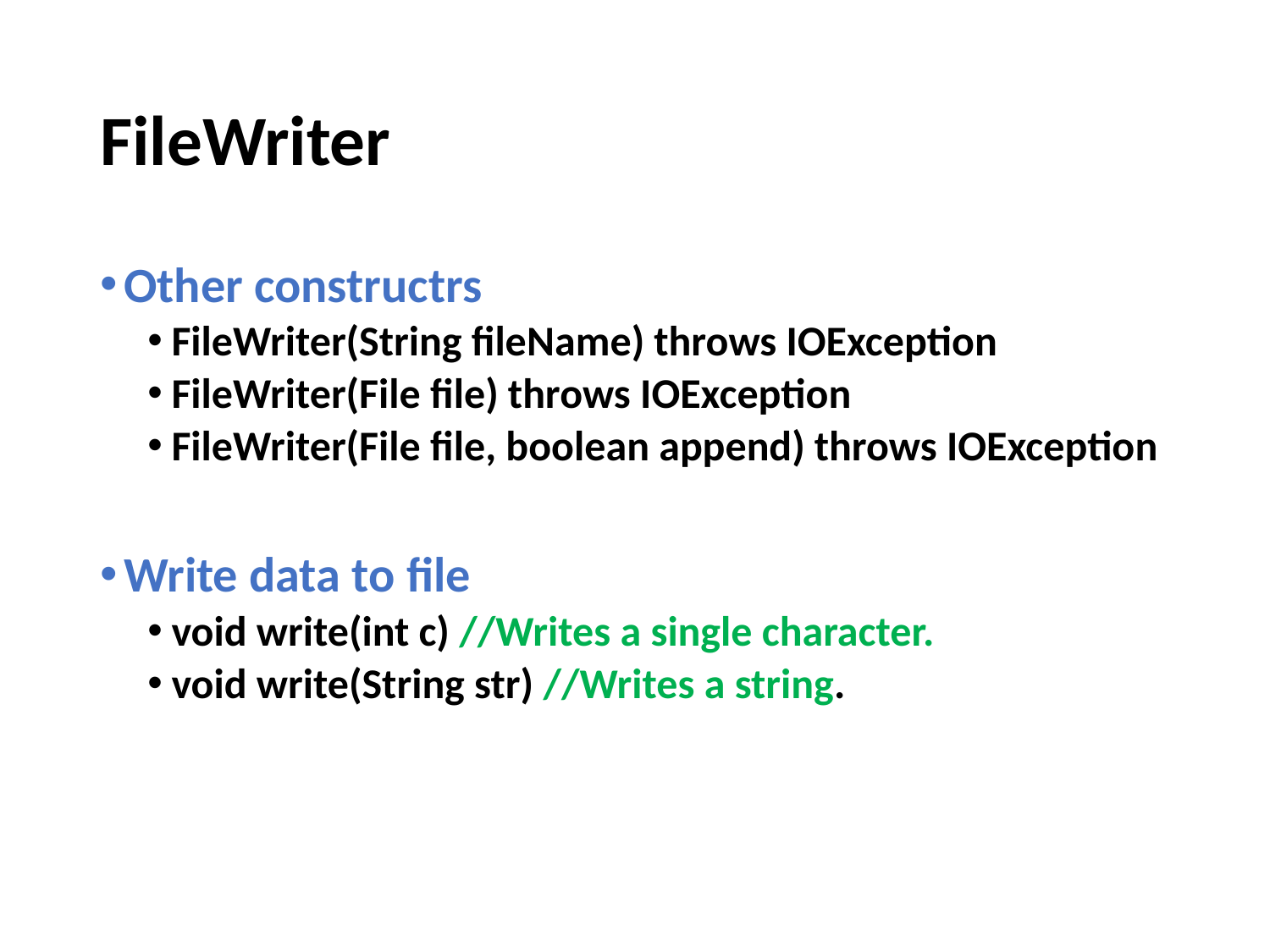

# FileWriter
Other constructrs
FileWriter(String fileName) throws IOException
FileWriter(File file) throws IOException
FileWriter(File file, boolean append) throws IOException

Write data to file
void write(int c) //Writes a single character.
void write(String str) //Writes a string.